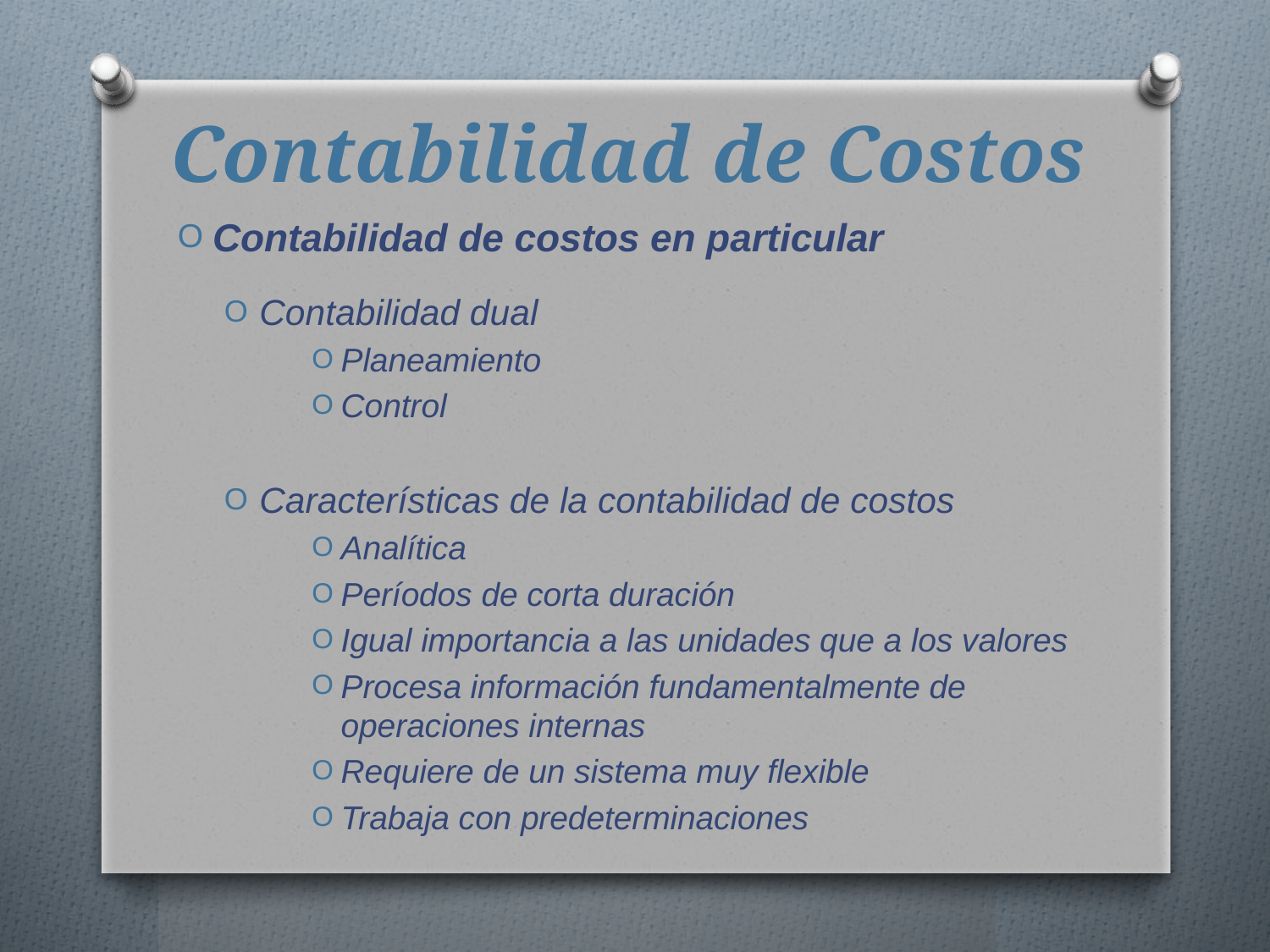

# Contabilidad de Costos
Contabilidad de costos en particular

Contabilidad dual
Planeamiento
Control

Características de la contabilidad de costos
Analítica
Períodos de corta duración
Igual importancia a las unidades que a los valores
Procesa información fundamentalmente de operaciones internas
Requiere de un sistema muy flexible
Trabaja con predeterminaciones